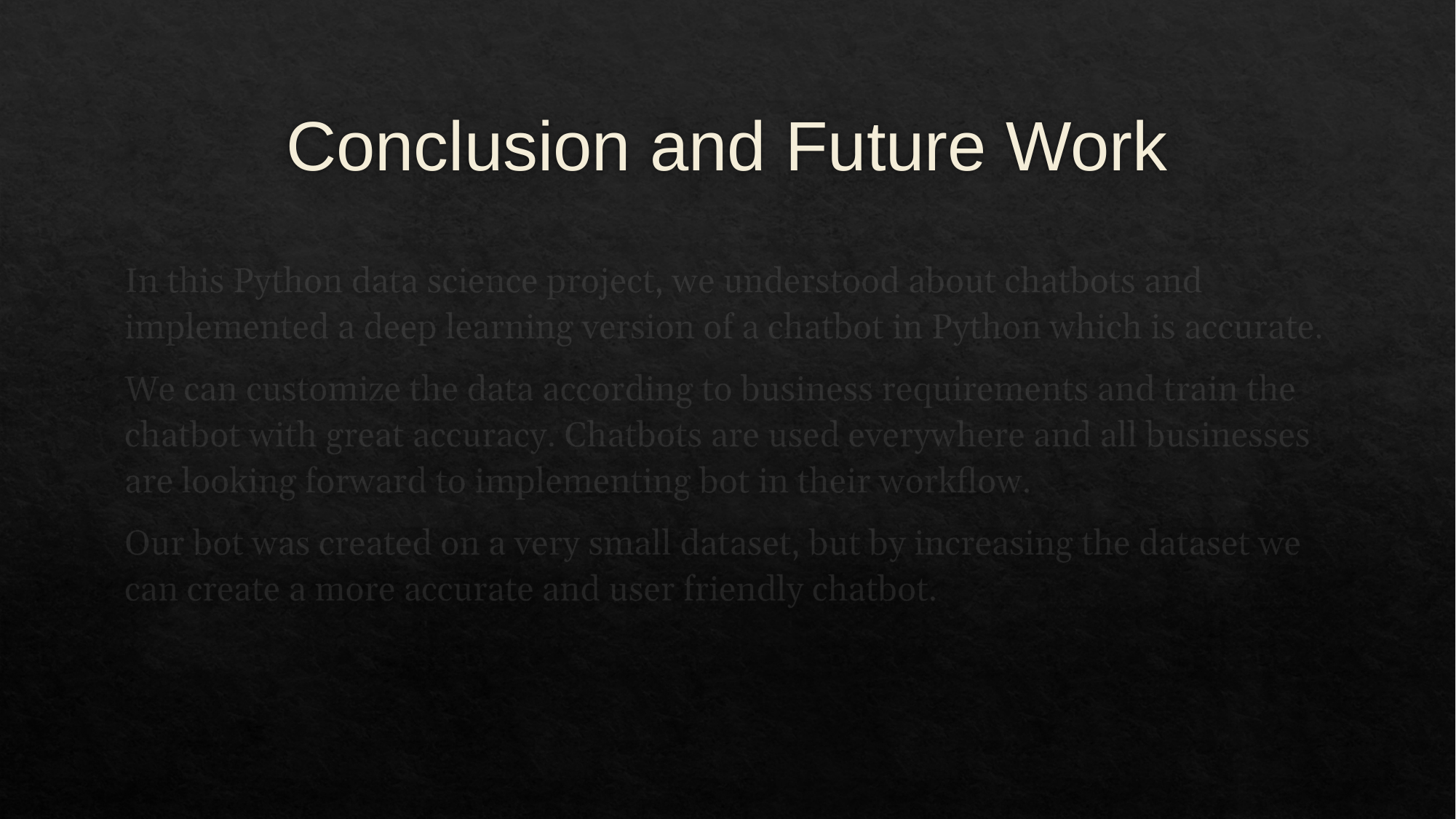

# Conclusion and Future Work
In this Python data science project, we understood about chatbots and implemented a deep learning version of a chatbot in Python which is accurate.
We can customize the data according to business requirements and train the chatbot with great accuracy. Chatbots are used everywhere and all businesses are looking forward to implementing bot in their workflow.
Our bot was created on a very small dataset, but by increasing the dataset we can create a more accurate and user friendly chatbot.